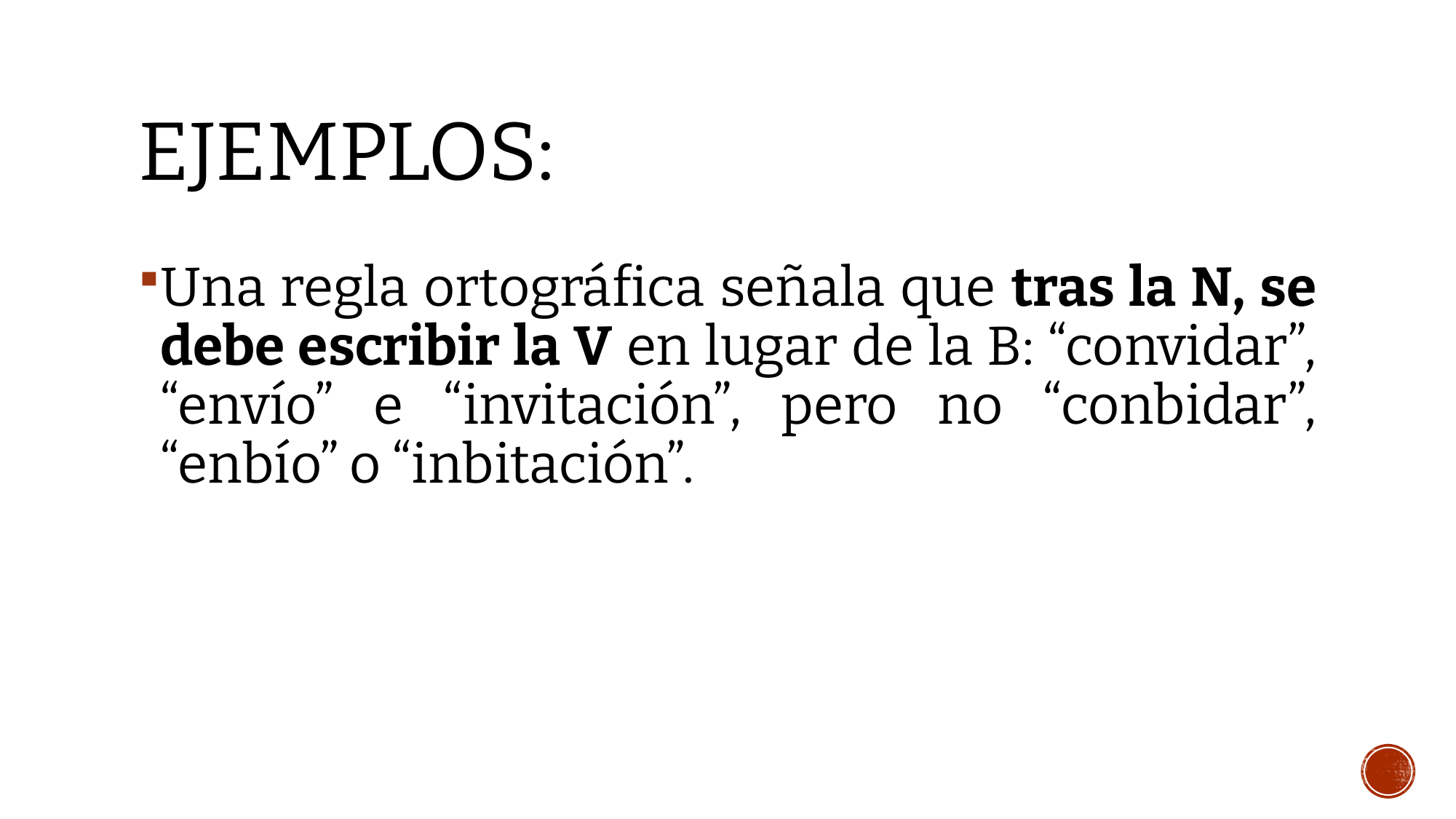

# Ejemplos:
Una regla ortográfica señala que tras la N, se debe escribir la V en lugar de la B: “convidar”, “envío” e “invitación”, pero no “conbidar”, “enbío” o “inbitación”.